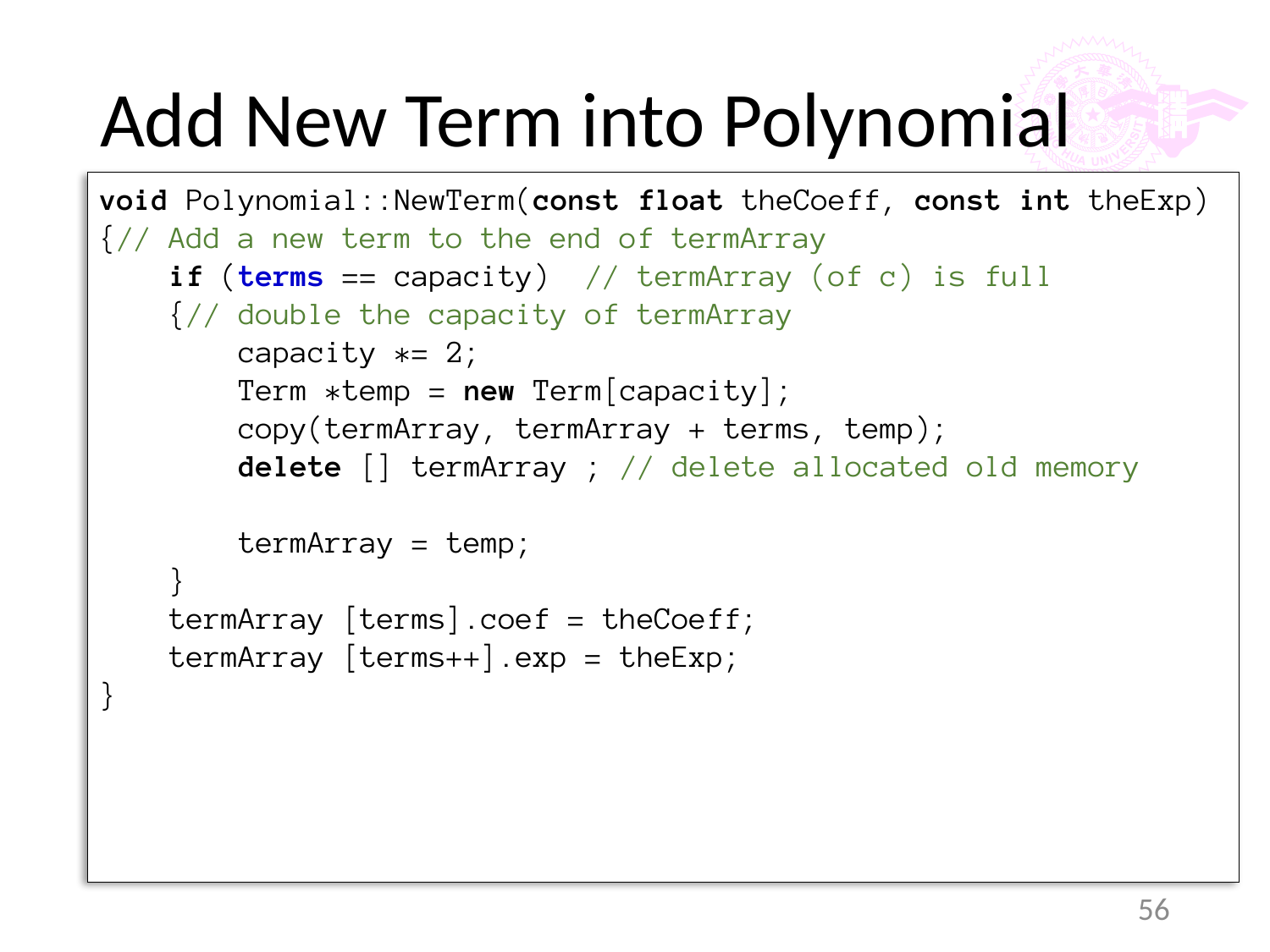

# Add New Term into Polynomial
void Polynomial::NewTerm(const float theCoeff, const int theExp)
{// Add a new term to the end of termArray
    if (terms == capacity)  // termArray (of c) is full
    {// double the capacity of termArray
        capacity *= 2;
        Term *temp = new Term[capacity];
        copy(termArray, termArray + terms, temp);
        delete [] termArray ; // delete allocated old memory
        termArray = temp;
    }
    termArray [terms].coef = theCoeff;
    termArray [terms++].exp = theExp;
}
56